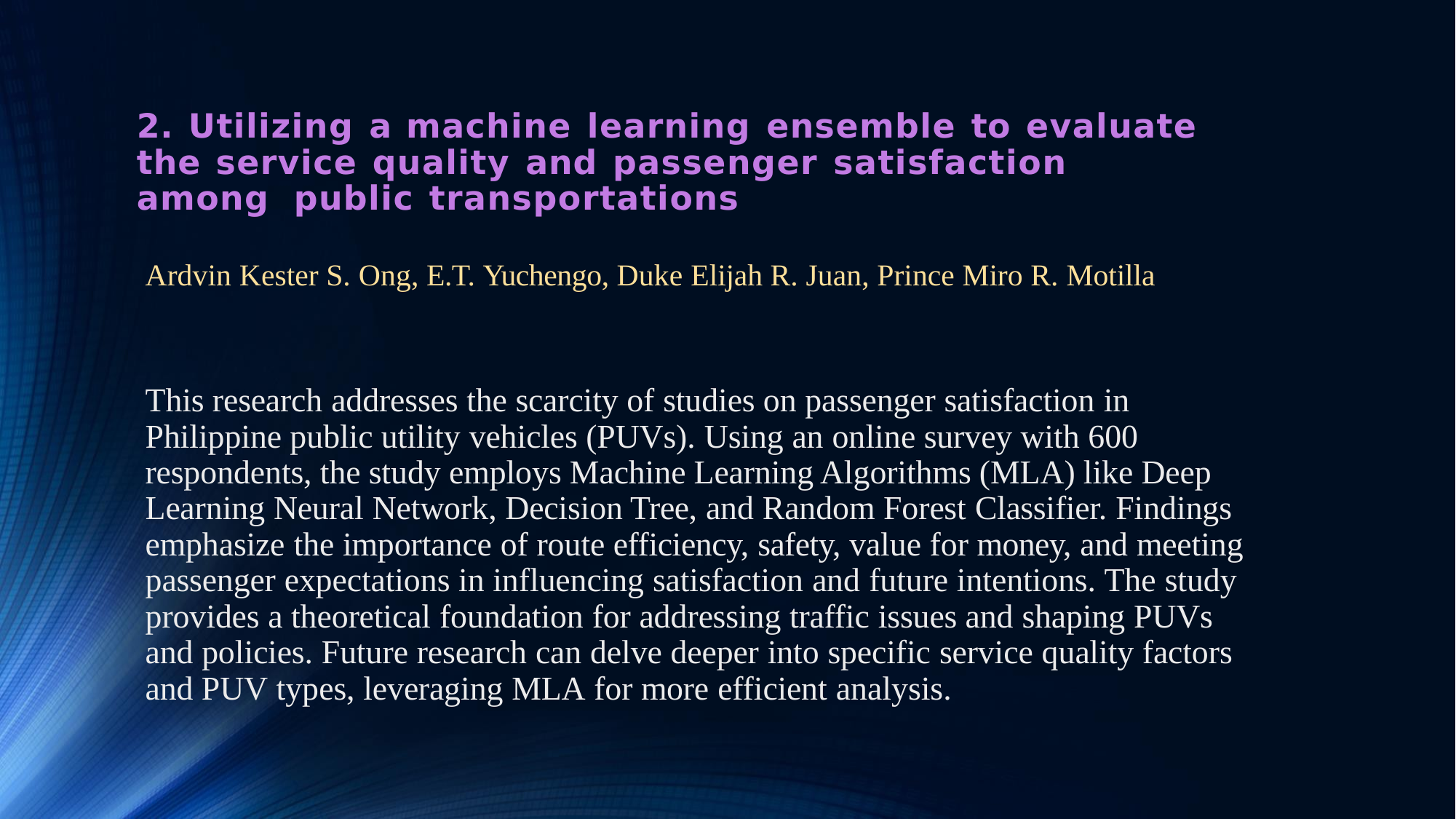

# 2. Utilizing a machine learning ensemble to evaluate  the service quality and passenger satisfaction among  public transportations
Ardvin Kester S. Ong, E.T. Yuchengo, Duke Elijah R. Juan, Prince Miro R. Motilla

This research addresses the scarcity of studies on passenger satisfaction in  Philippine public utility vehicles (PUVs). Using an online survey with 600  respondents, the study employs Machine Learning Algorithms (MLA) like Deep  Learning Neural Network, Decision Tree, and Random Forest Classifier. Findings  emphasize the importance of route efficiency, safety, value for money, and meeting  passenger expectations in influencing satisfaction and future intentions. The study  provides a theoretical foundation for addressing traffic issues and shaping PUVs  and policies. Future research can delve deeper into specific service quality factors  and PUV types, leveraging MLA for more efficient analysis.